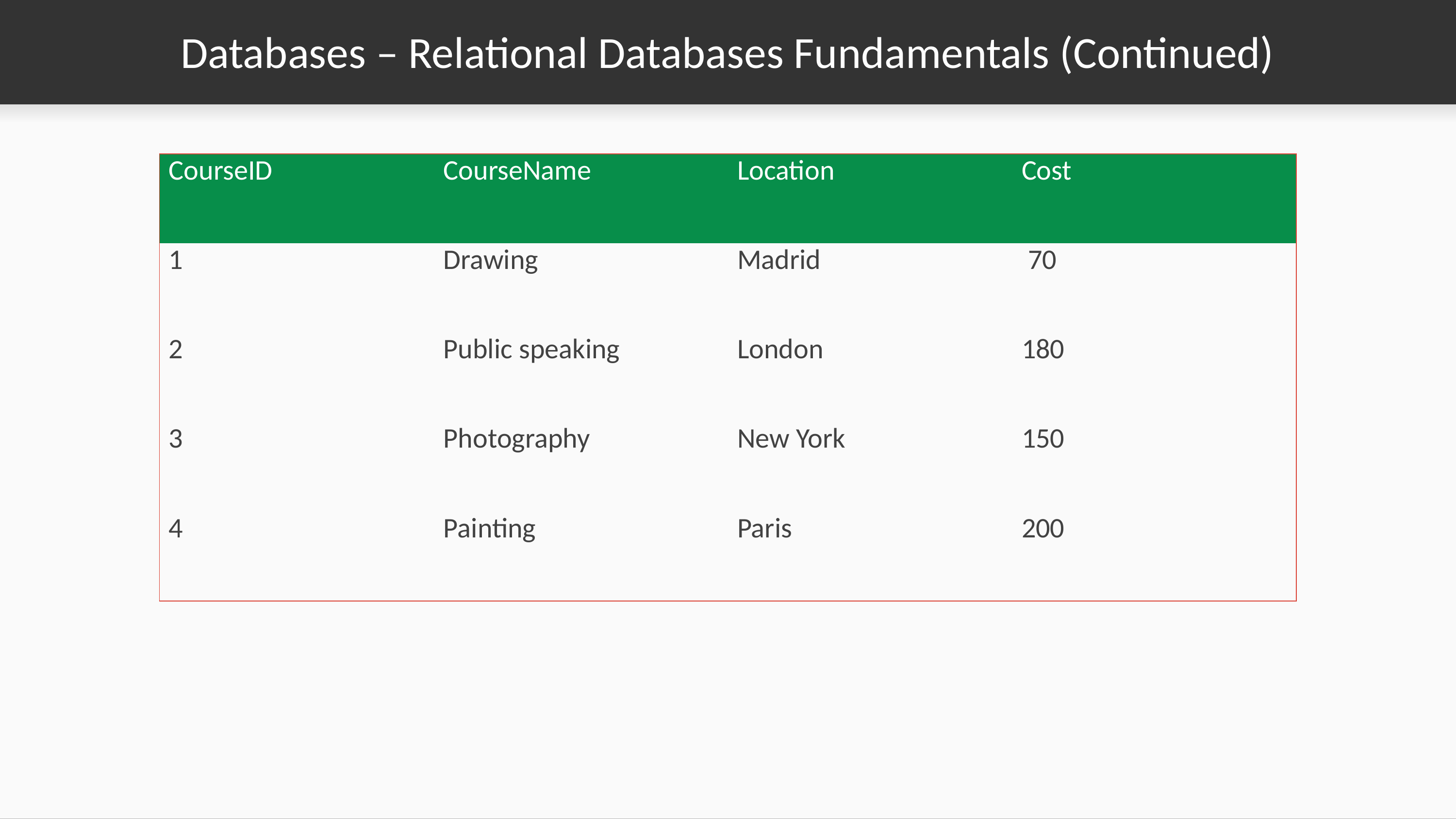

# Databases – Relational Databases Fundamentals (Continued)

| CourseID | CourseName | Location | Cost |
| --- | --- | --- | --- |
| 1 | Drawing | Madrid | 70 |
| 2 | Public speaking | London | 180 |
| 3 | Photography | New York | 150 |
| 4 | Painting | Paris | 200 |